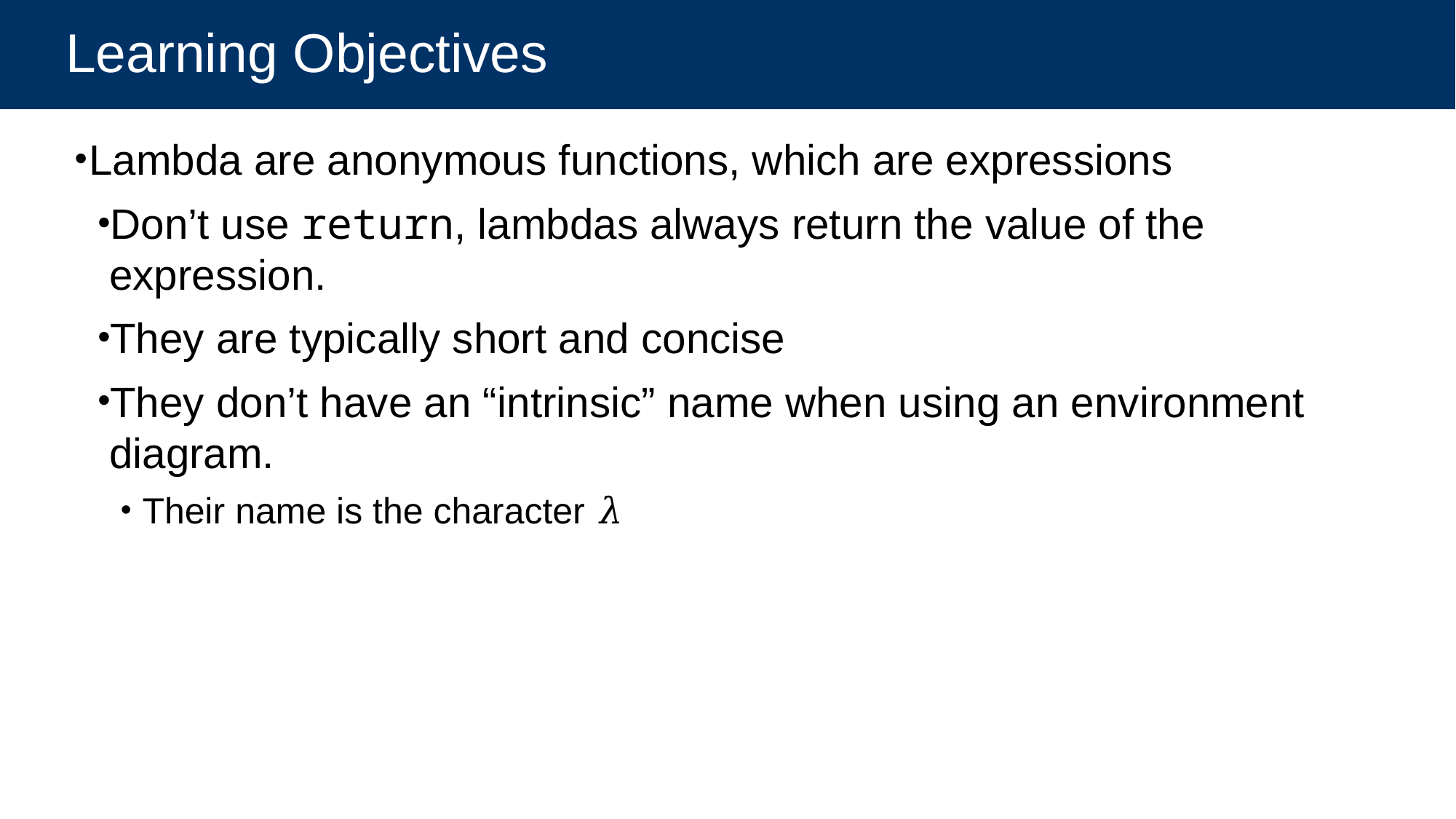

# Learning Objectives
Lambda are anonymous functions, which are expressions
Don’t use return, lambdas always return the value of the expression.
They are typically short and concise
They don’t have an “intrinsic” name when using an environment diagram.
 Their name is the character 𝜆